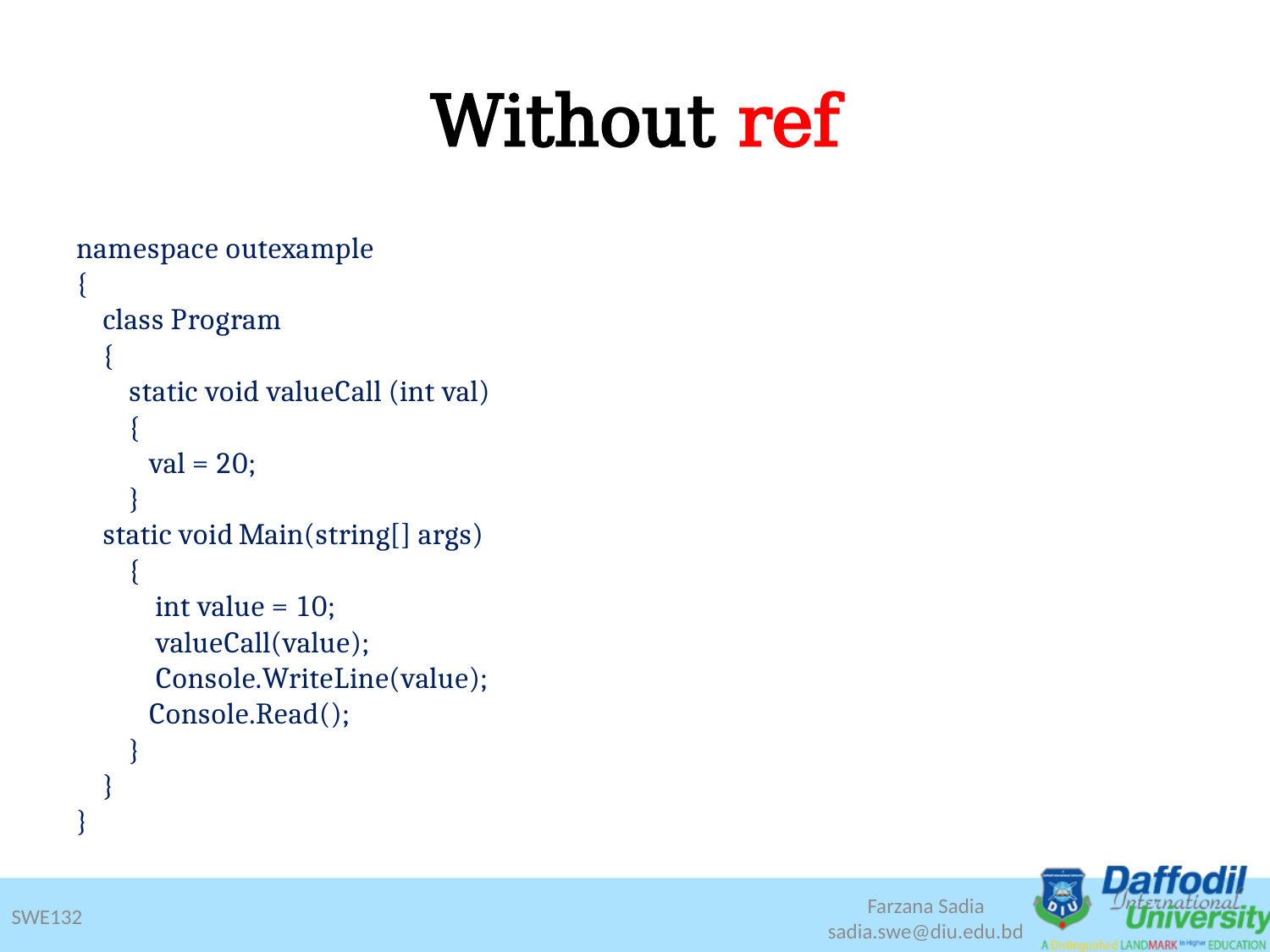

# Without ref
namespace outexample
{
    class Program
    {
        static void valueCall (int val)
        {
           val = 20;
        }
    static void Main(string[] args)
        {
            int value = 10;
            valueCall(value);
            Console.WriteLine(value);    
           Console.Read();
        }
    }
}